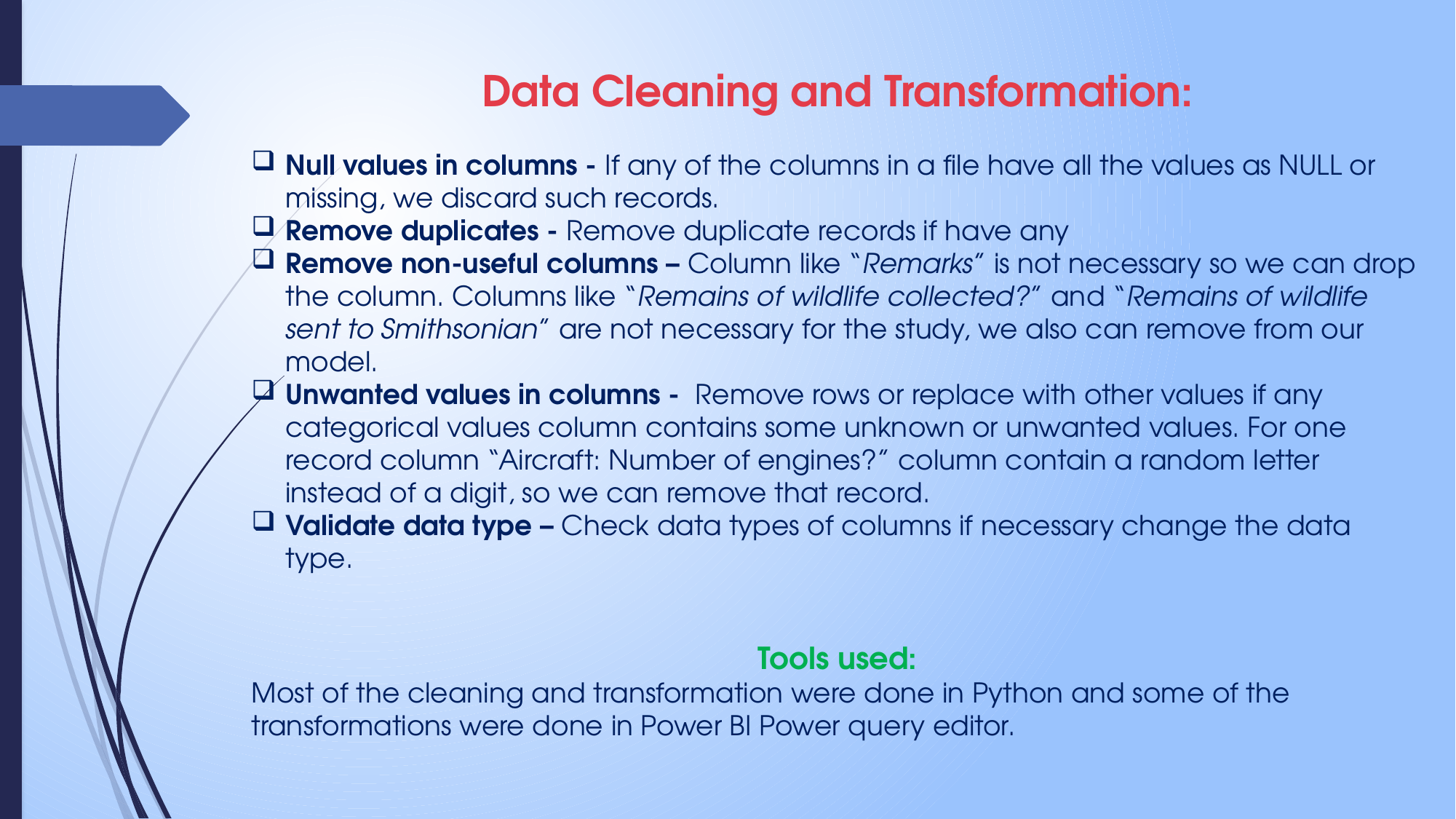

Data Cleaning and Transformation:

Null values in columns - If any of the columns in a file have all the values as NULL or missing, we discard such records.
Remove duplicates - Remove duplicate records if have any
Remove non-useful columns – Column like “Remarks” is not necessary so we can drop the column. Columns like “Remains of wildlife collected?” and “Remains of wildlife sent to Smithsonian” are not necessary for the study, we also can remove from our model.
Unwanted values in columns -  Remove rows or replace with other values if any categorical values column contains some unknown or unwanted values. For one record column “Aircraft: Number of engines?” column contain a random letter instead of a digit, so we can remove that record.
Validate data type – Check data types of columns if necessary change the data type.

Tools used:
Most of the cleaning and transformation were done in Python and some of the transformations were done in Power BI Power query editor.